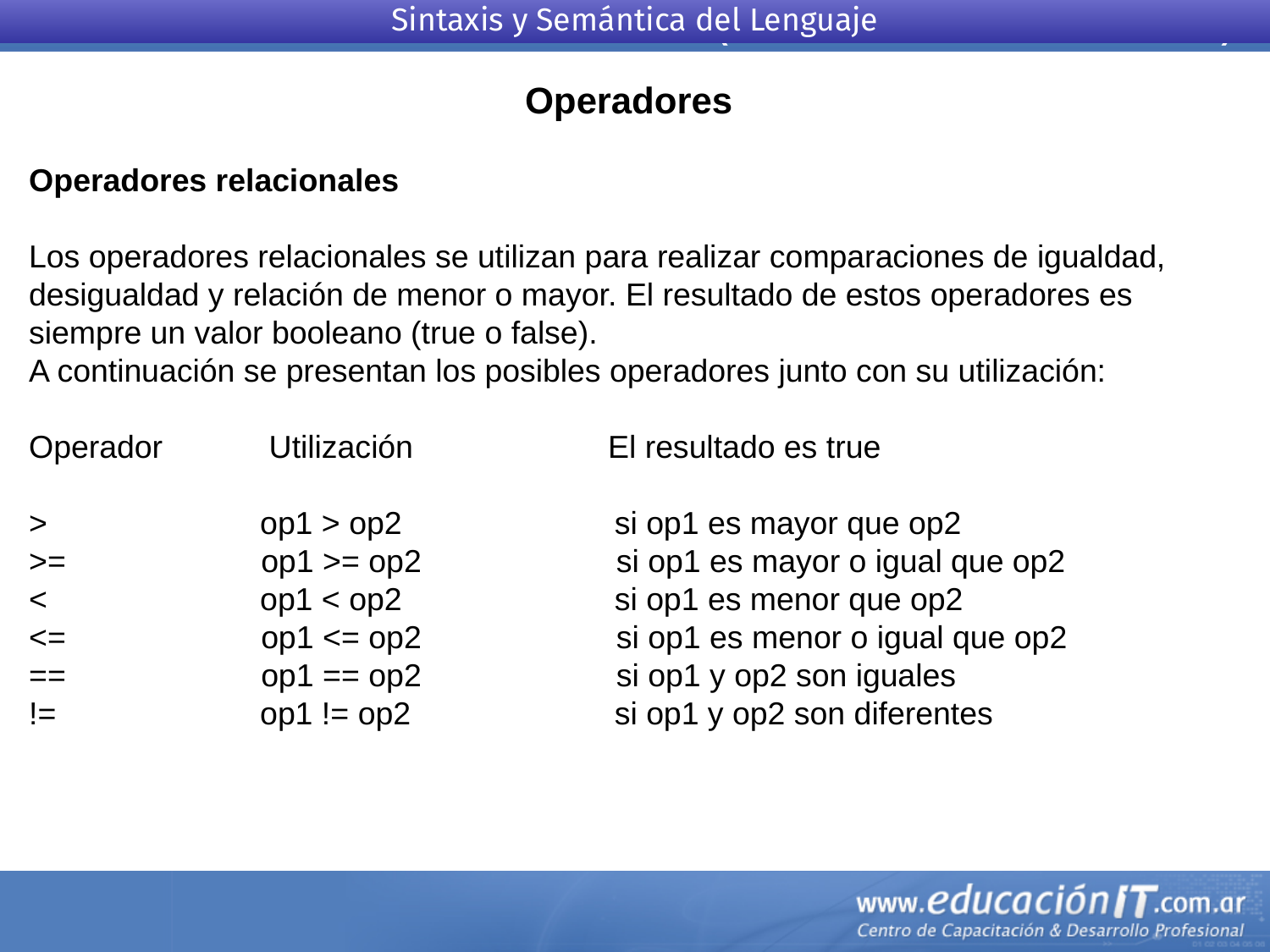

Sintaxis y Semántica del Lenguaje
Operadores

Operadores relacionales

Los operadores relacionales se utilizan para realizar comparaciones de igualdad, desigualdad y relación de menor o mayor. El resultado de estos operadores es siempre un valor booleano (true o false).
A continuación se presentan los posibles operadores junto con su utilización:

Operador            Utilización                      El resultado es true

>                        op1 > op2                        si op1 es mayor que op2
>=                      op1 >= op2                      si op1 es mayor o igual que op2
<                        op1 < op2                        si op1 es menor que op2
<=                      op1 <= op2                      si op1 es menor o igual que op2
==                      op1 == op2                      si op1 y op2 son iguales
!=                       op1 != op2                       si op1 y op2 son diferentes